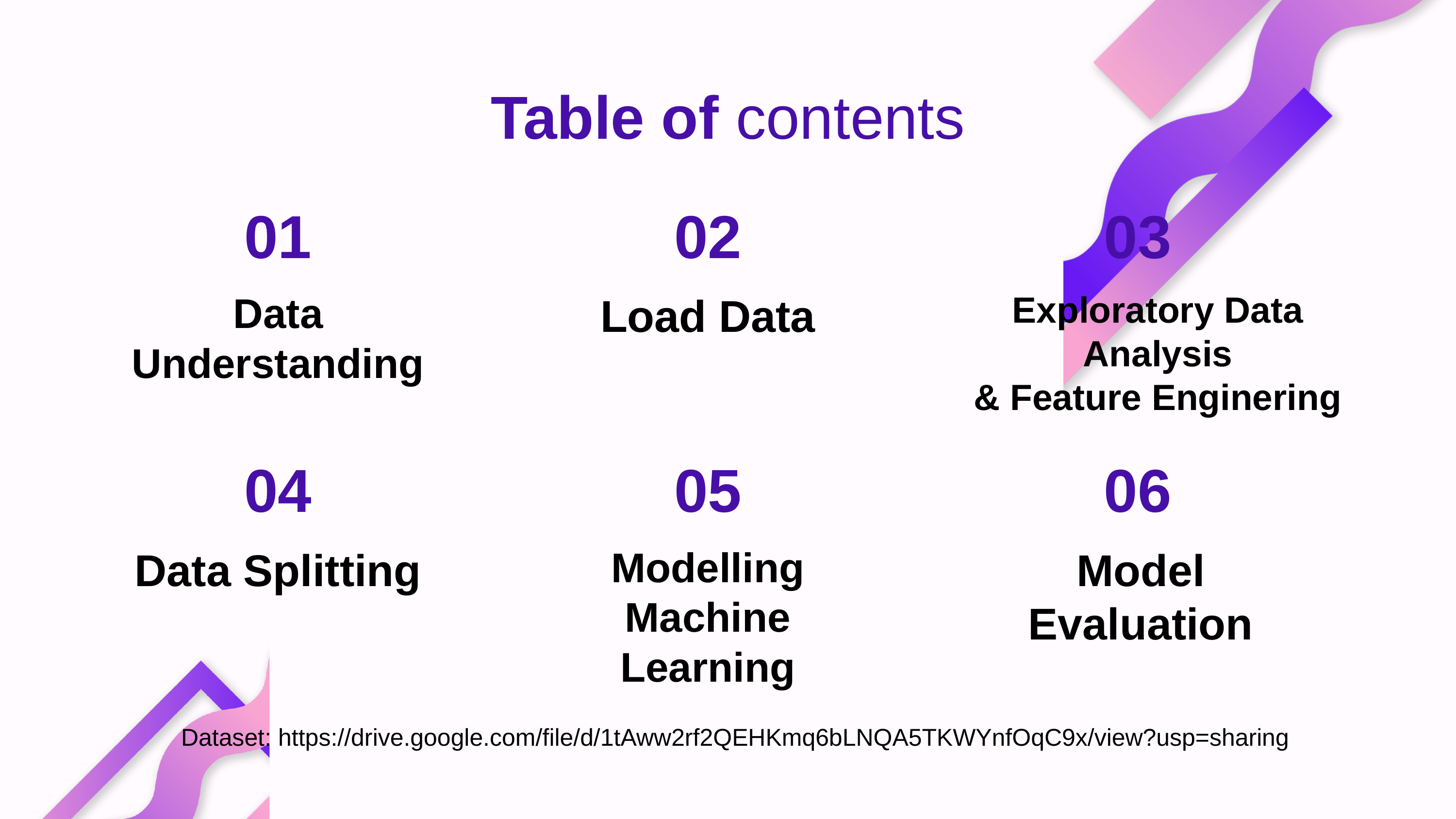

Table of contents
01
02
03
Exploratory Data Analysis
& Feature Enginering

Data Understanding
Load Data
04
05
06
Modelling Machine Learning
Data Splitting
Model Evaluation

Dataset: https://drive.google.com/file/d/1tAww2rf2QEHKmq6bLNQA5TKWYnfOqC9x/view?usp=sharing